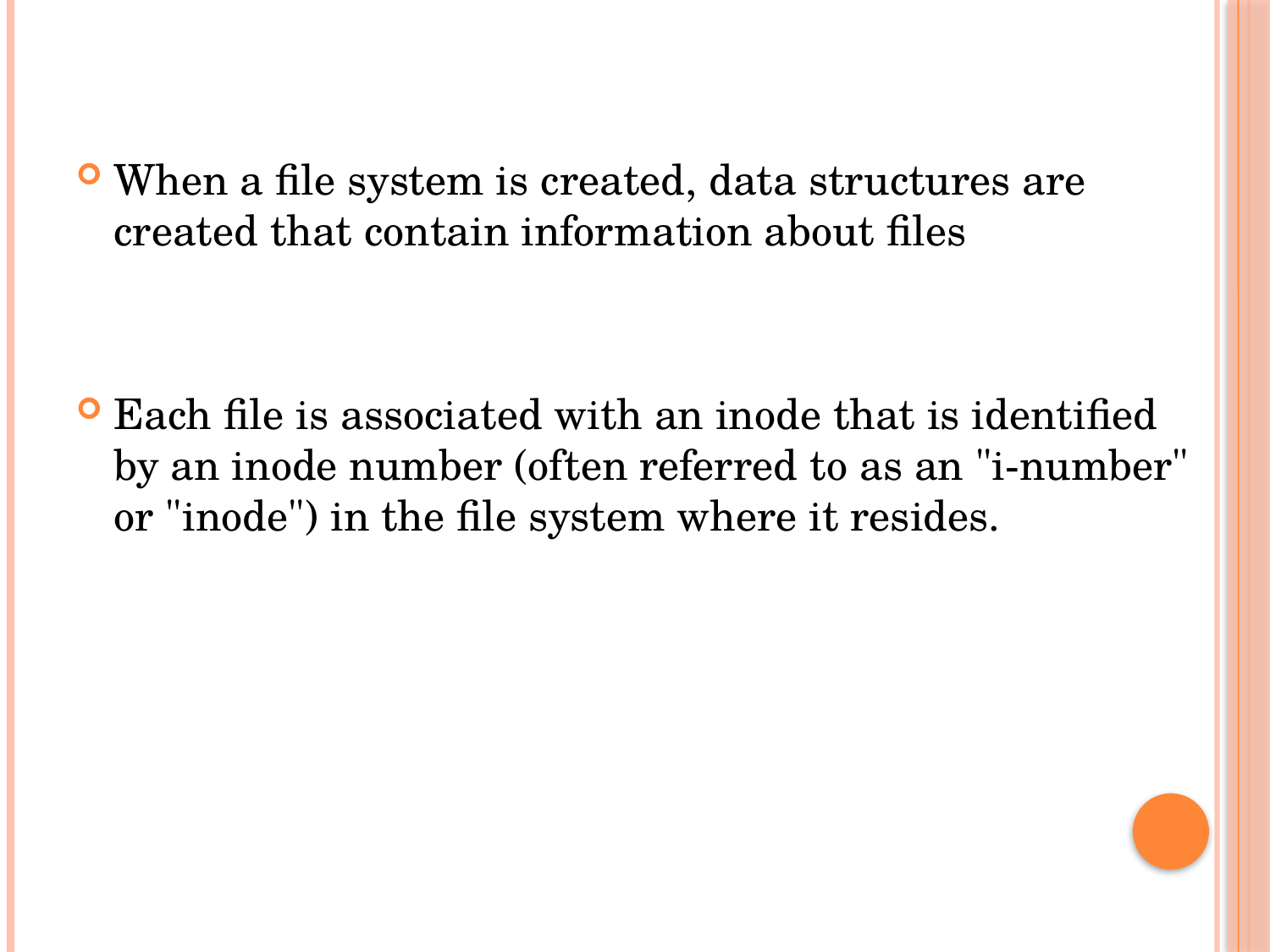

When a file system is created, data structures are created that contain information about files

Each file is associated with an inode that is identified by an inode number (often referred to as an "i-number" or "inode") in the file system where it resides.